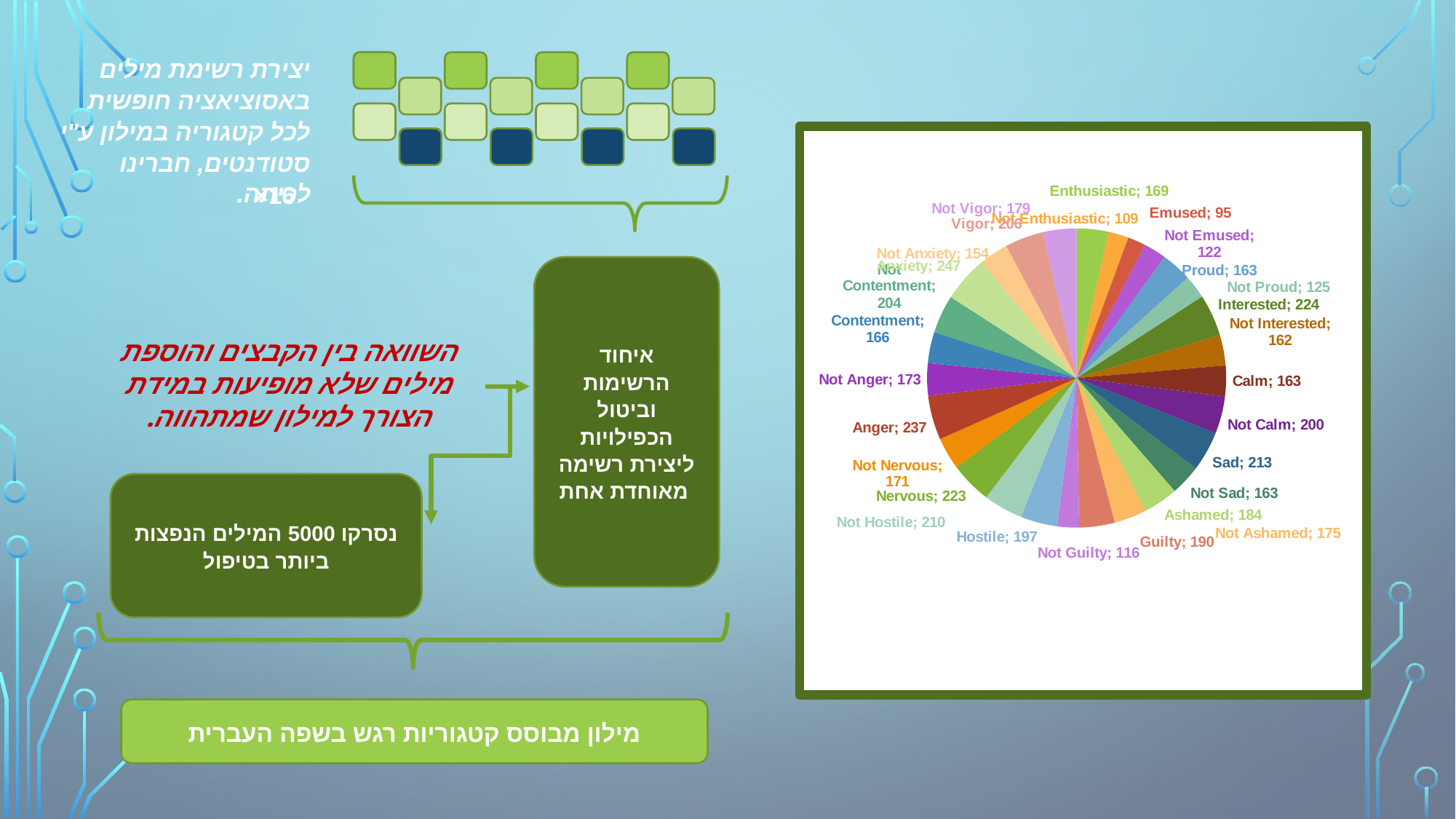

יצירת רשימת מילים באסוציאציה חופשית לכל קטגוריה במילון ע"י סטודנטים, חברינו לכיתה.

16×
איחוד הרשימות וביטול הכפילויות ליצירת רשימה מאוחדת אחת

נסרקו 5000 המילים הנפצות ביותר בטיפול
מילון מבוסס קטגוריות רגש בשפה העברית

### Chart

| Category |  |
|---|---|
| Enthusiastic | 169.0 |
| Not Enthusiastic | 109.0 |
| Emused | 95.0 |
| Not Emused | 122.0 |
| Proud | 163.0 |
| Not Proud | 125.0 |
| Interested | 224.0 |
| Not Interested | 162.0 |
| Calm | 163.0 |
| Not Calm | 200.0 |
| Sad | 213.0 |
| Not Sad | 163.0 |
| Ashamed | 184.0 |
| Not Ashamed | 175.0 |
| Guilty | 190.0 |
| Not Guilty | 116.0 |
| Hostile | 197.0 |
| Not Hostile | 210.0 |
| Nervous | 223.0 |
| Not Nervous | 171.0 |
| Anger | 237.0 |
| Not Anger | 173.0 |
| Contentment | 166.0 |
| Not Contentment | 204.0 |
| Anxiety | 247.0 |
| Not Anxiety | 154.0 |
| Vigor | 206.0 |
| Not Vigor | 179.0 |
השוואה בין הקבצים והוספת מילים שלא מופיעות במידת הצורך למילון שמתהווה.